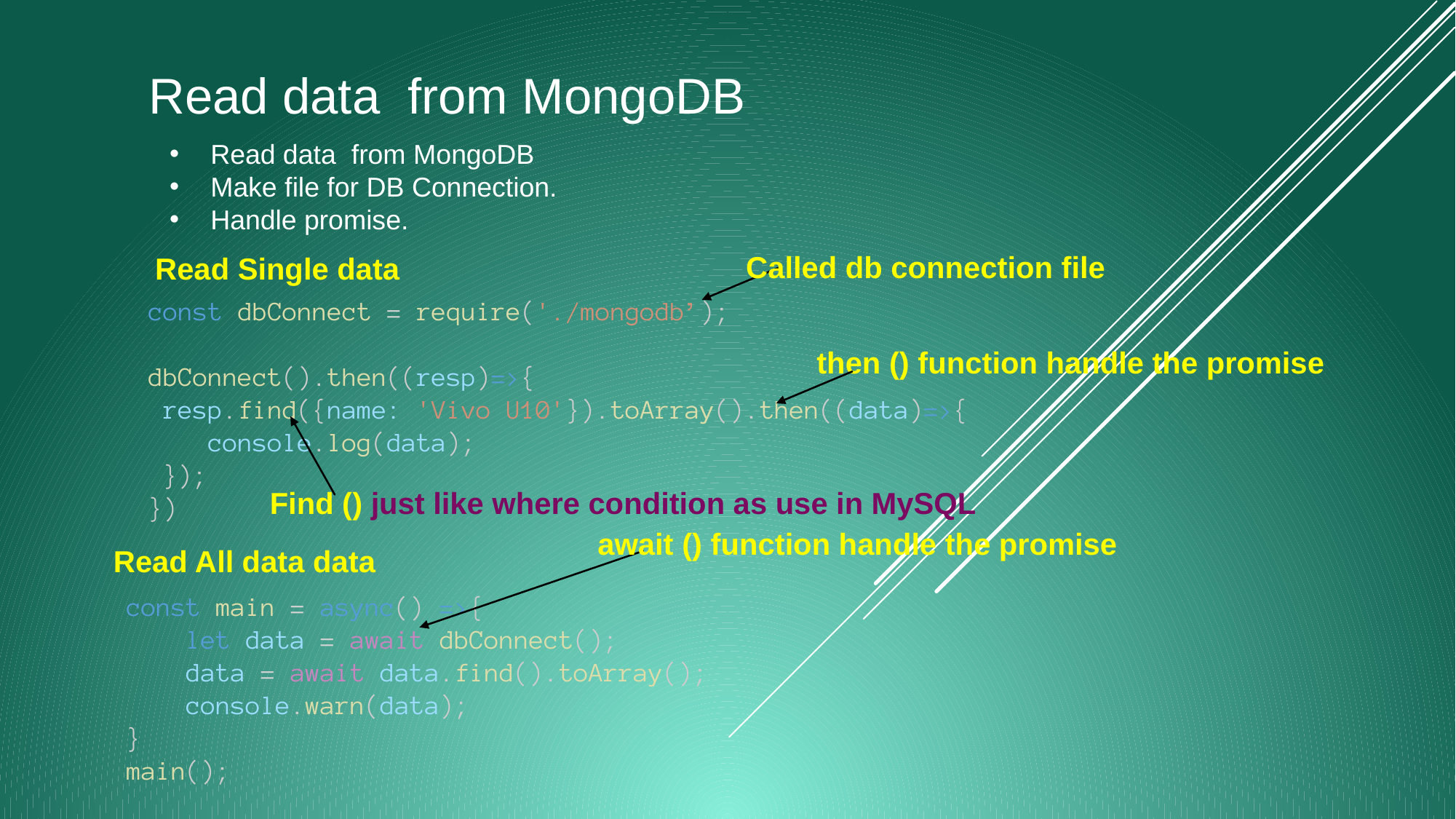

# Read data  from MongoDB
Read data  from MongoDB
Make file for DB Connection.
Handle promise.
Called db connection file
Read Single data
const dbConnect = require('./mongodb’);

dbConnect().then((resp)=>{
 resp.find({name: 'Vivo U10'}).toArray().then((data)=>{
    console.log(data);
 });
})
then () function handle the promise
Find () just like where condition as use in MySQL
await () function handle the promise
Read All data data
const main = async() =>{
    let data = await dbConnect();
    data = await data.find().toArray();
    console.warn(data);
}
main();